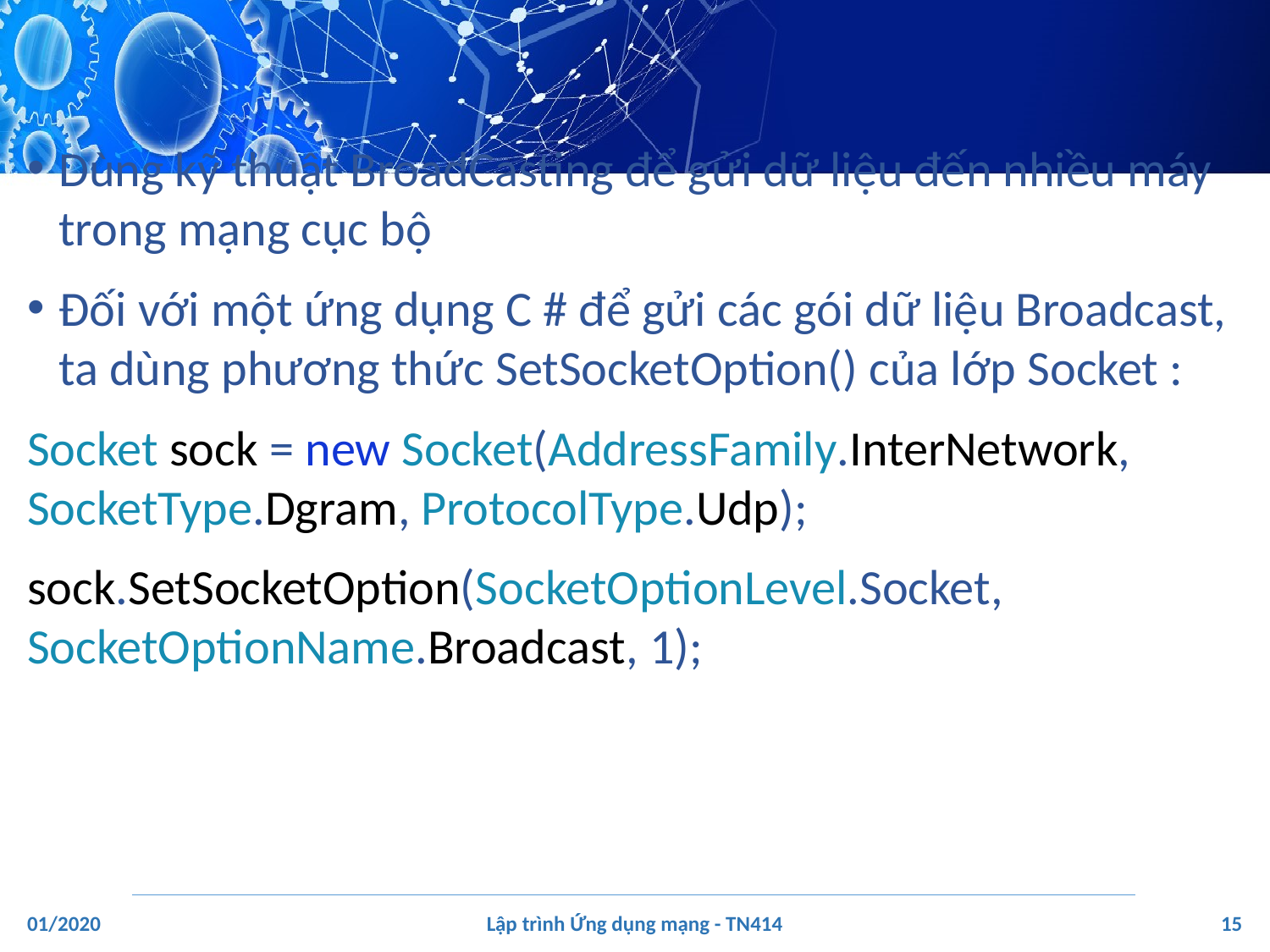

#
Dùng kỹ thuật BroadCasting để gửi dữ liệu đến nhiều máy trong mạng cục bộ
Đối với một ứng dụng C # để gửi các gói dữ liệu Broadcast, ta dùng phương thức SetSocketOption() của lớp Socket :
Socket sock = new Socket(AddressFamily.InterNetwork, SocketType.Dgram, ProtocolType.Udp);
sock.SetSocketOption(SocketOptionLevel.Socket, SocketOptionName.Broadcast, 1);
15
01/2020
Lập trình Ứng dụng mạng - TN414